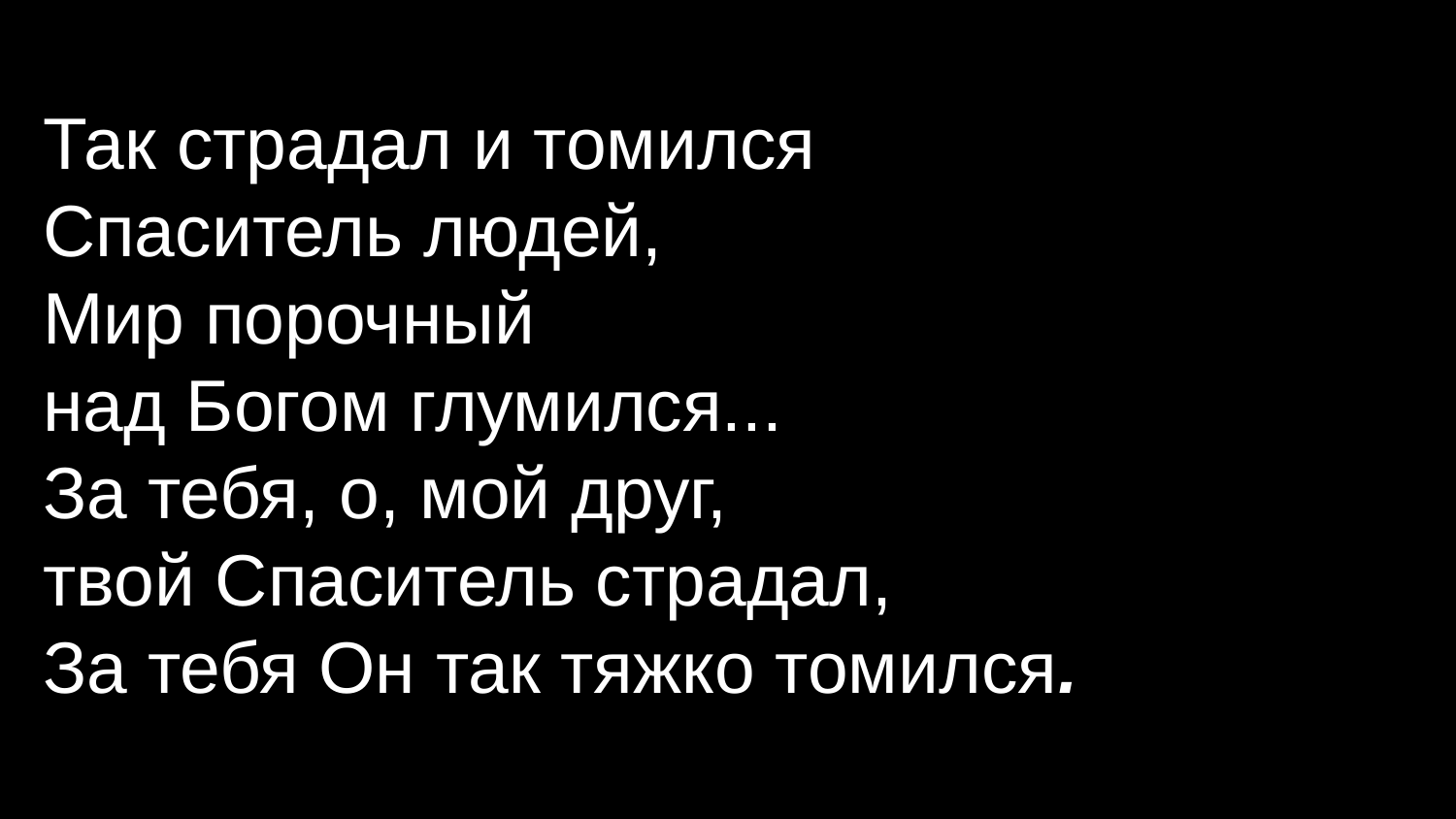

Так страдал и томился 		  Спаситель людей,
Мир порочный
над Богом глумился...
За тебя, о, мой друг,
твой Спаситель страдал,
За тебя Он так тяжко томился.